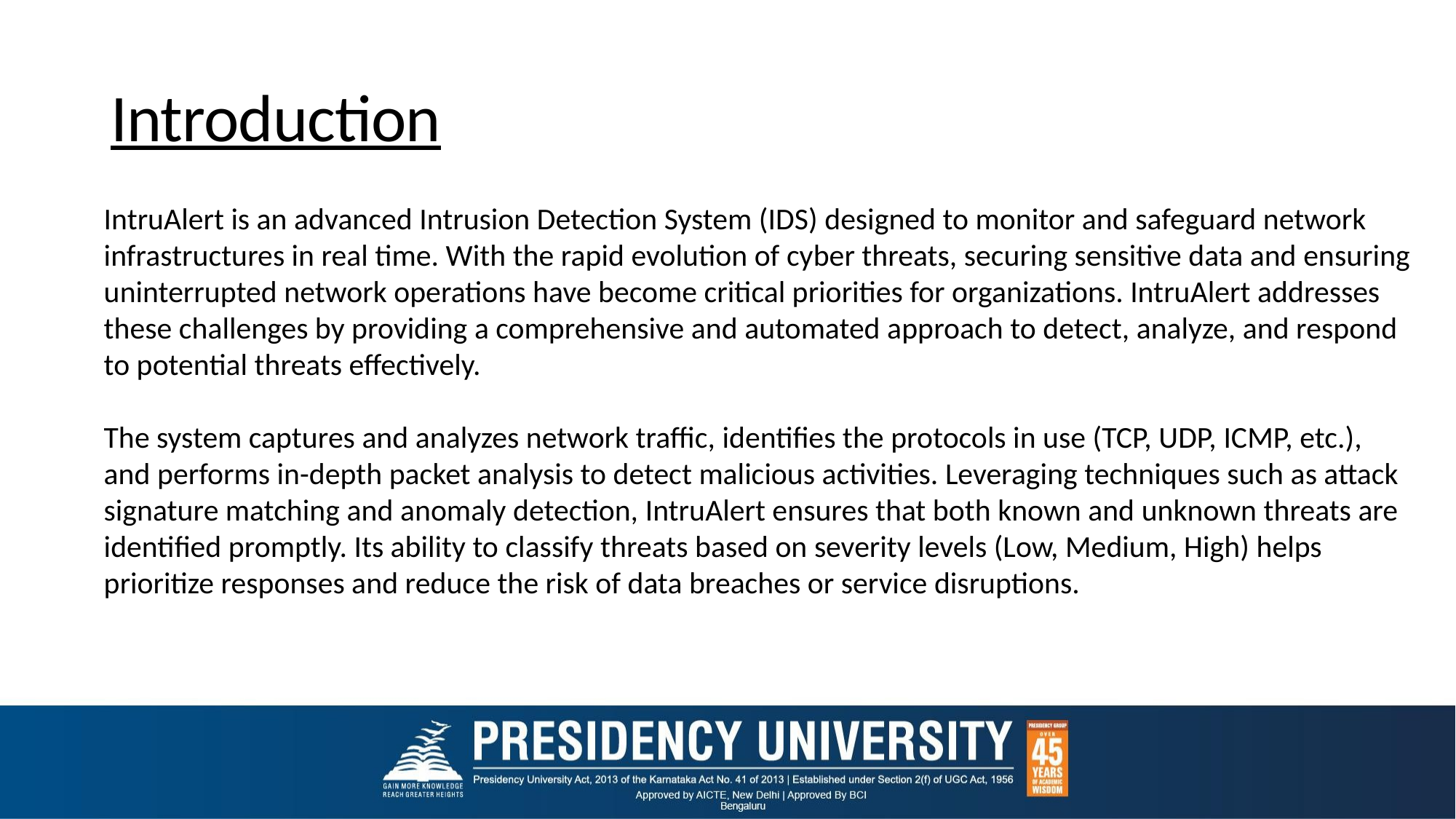

# Introduction

IntruAlert is an advanced Intrusion Detection System (IDS) designed to monitor and safeguard network infrastructures in real time. With the rapid evolution of cyber threats, securing sensitive data and ensuring uninterrupted network operations have become critical priorities for organizations. IntruAlert addresses these challenges by providing a comprehensive and automated approach to detect, analyze, and respond to potential threats effectively.

The system captures and analyzes network traffic, identifies the protocols in use (TCP, UDP, ICMP, etc.), and performs in-depth packet analysis to detect malicious activities. Leveraging techniques such as attack signature matching and anomaly detection, IntruAlert ensures that both known and unknown threats are identified promptly. Its ability to classify threats based on severity levels (Low, Medium, High) helps prioritize responses and reduce the risk of data breaches or service disruptions.